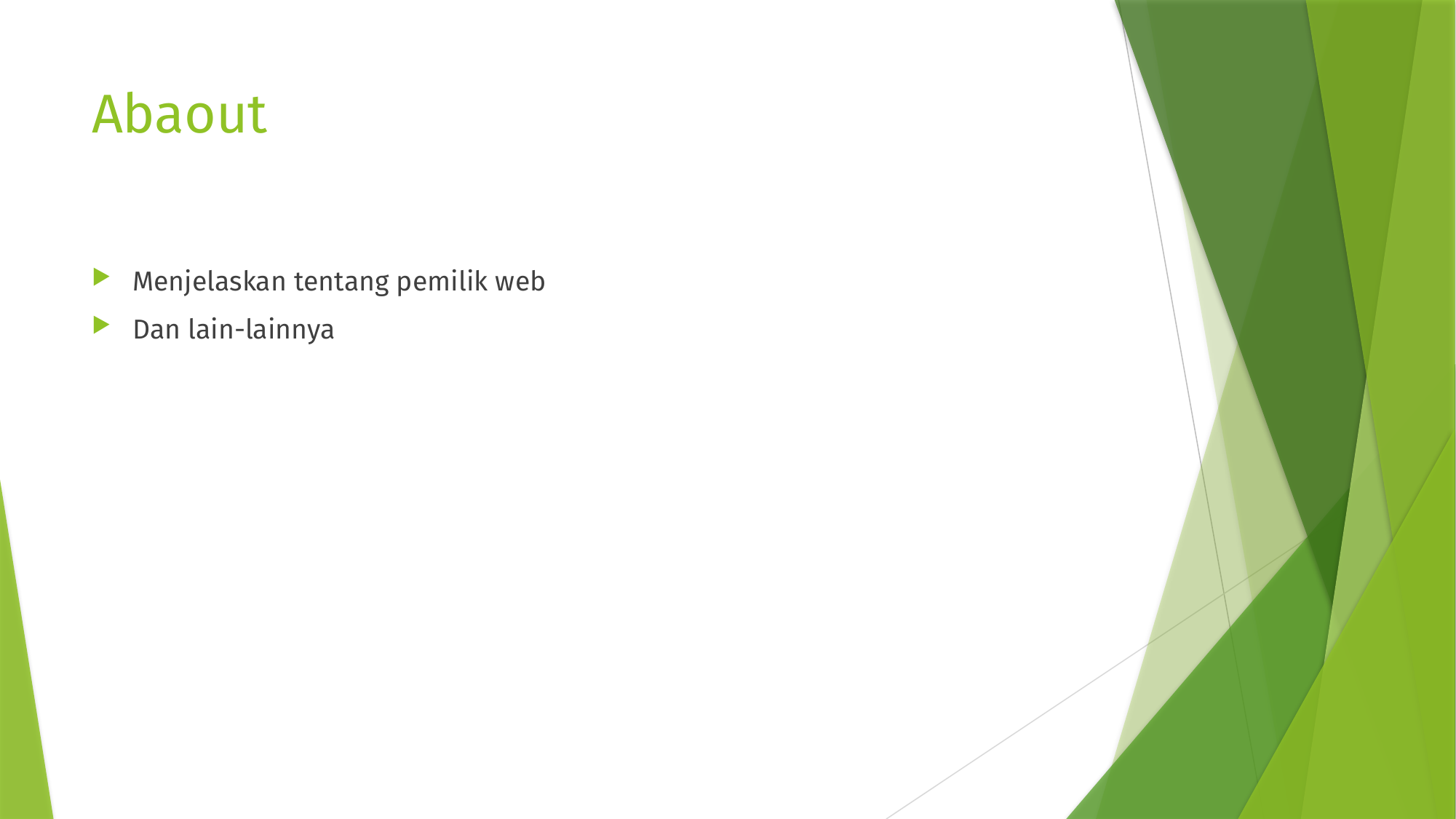

# Abaout
Menjelaskan tentang pemilik web
Dan lain-lainnya